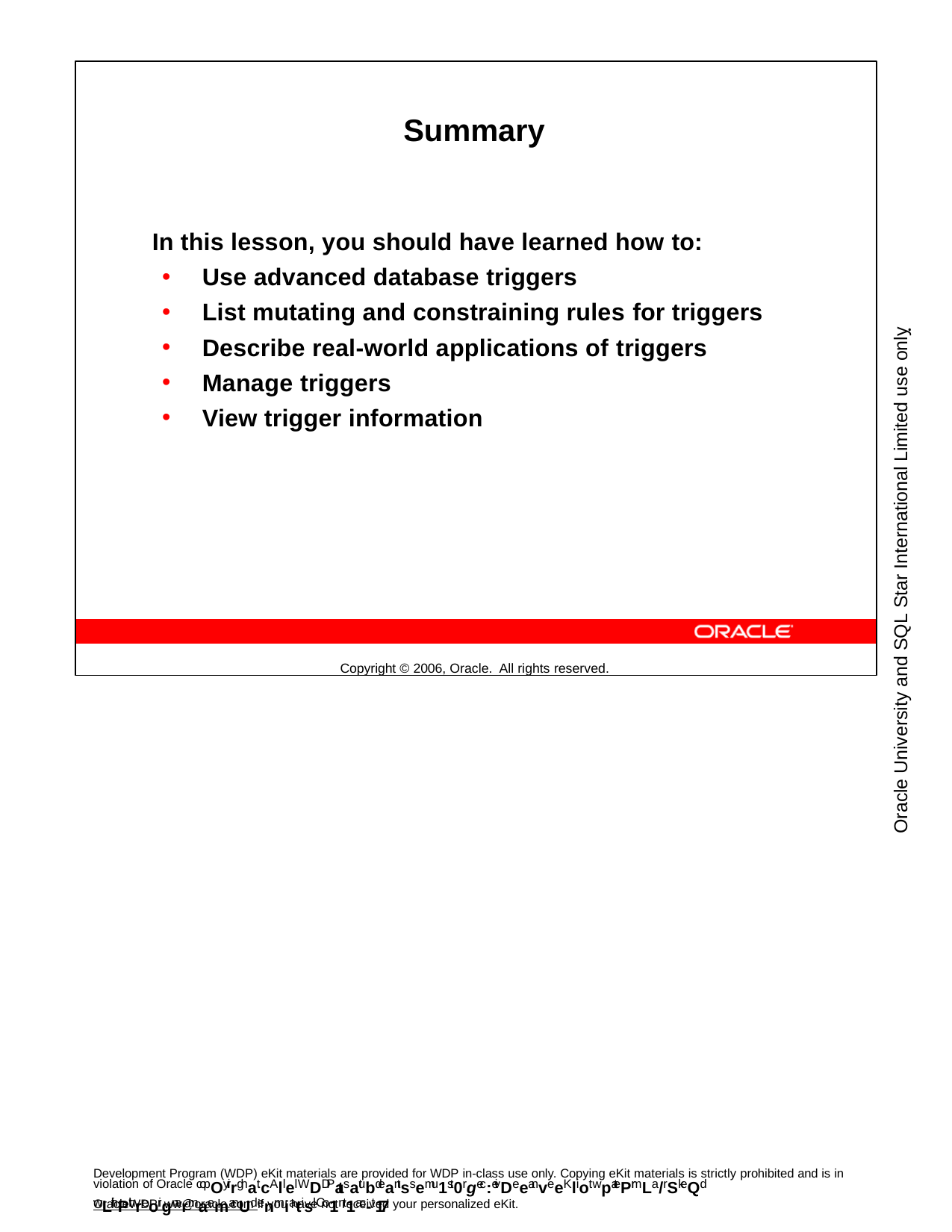

Summary

In this lesson, you should have learned how to:
Use advanced database triggers
List mutating and constraining rules for triggers
Describe real-world applications of triggers
Manage triggers
View trigger information

Copyright © 2006, Oracle.  All rights reserved.
Oracle University and SQL Star International Limited use onlyฺ

Development Program (WDP) eKit materials are provided for WDP in-class use only. Copying eKit materials is strictly prohibited and is in
violation of Oracle copOyrirghat.cAllel WDDPatsatubdeantss emu1st0rgec:eivDeeanveeKliot wpatePrmLa/rSkeQd wLithPthreoirgnarmaemanUd enmiatisl. Co1nt1ac-t17
OracleWDP_ww@oracle.com if you have not received your personalized eKit.